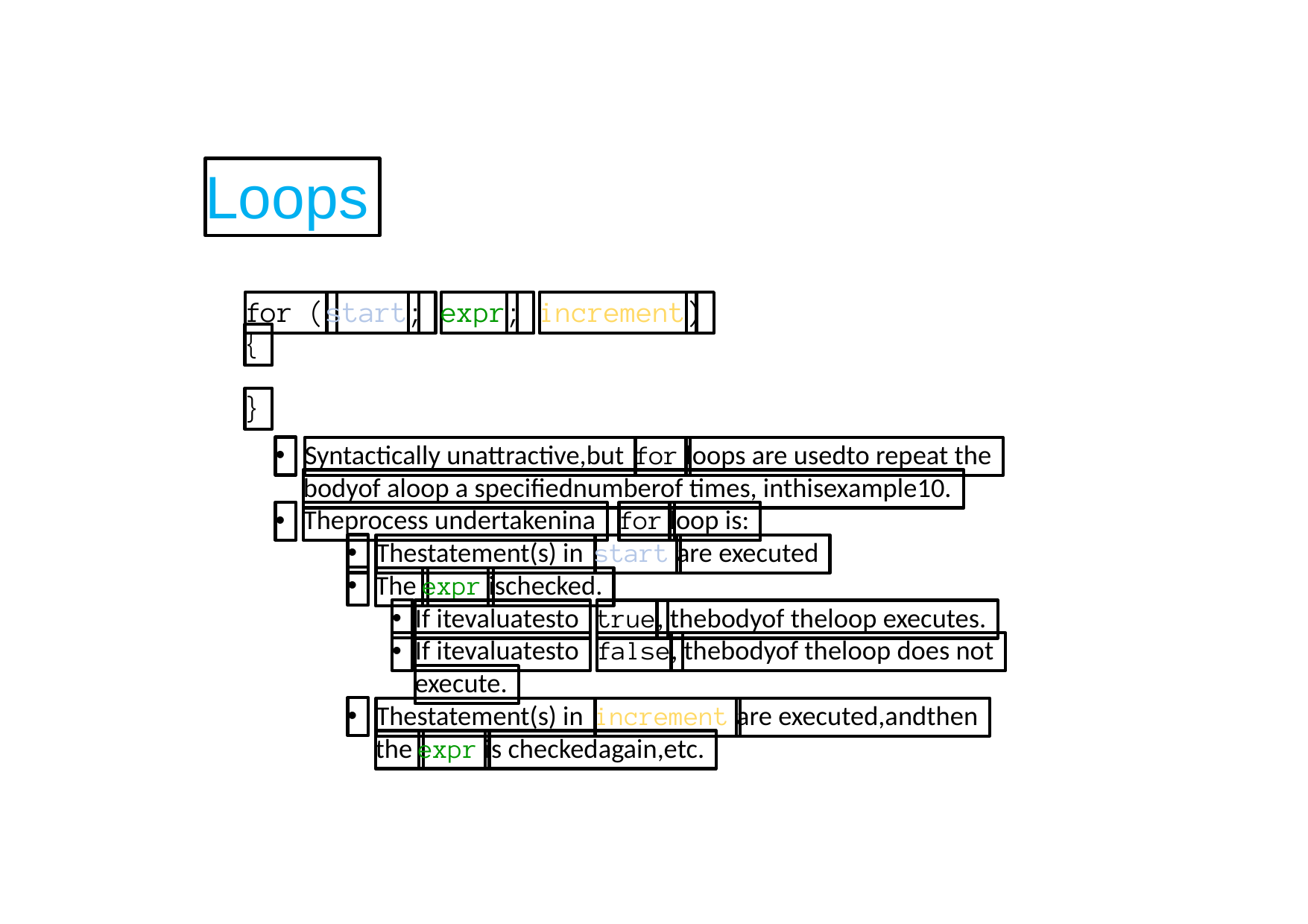

Loops
for (
start
;
expr
;
increment
)
{
}
•
Syntactically unattractive,but
for
loops are usedto repeat the
bodyof aloop a specifiednumberof times, inthisexample10.
•
Theprocess undertakenina
for
loop is:
•
Thestatement(s) in
start
are executed
•
The
expr
ischecked.
•
If itevaluatesto
true
, thebodyof theloop executes.
•
If itevaluatesto
false
, thebodyof theloop does not
execute.
•
Thestatement(s) in
increment
are executed,andthen
the
expr
is checkedagain,etc.